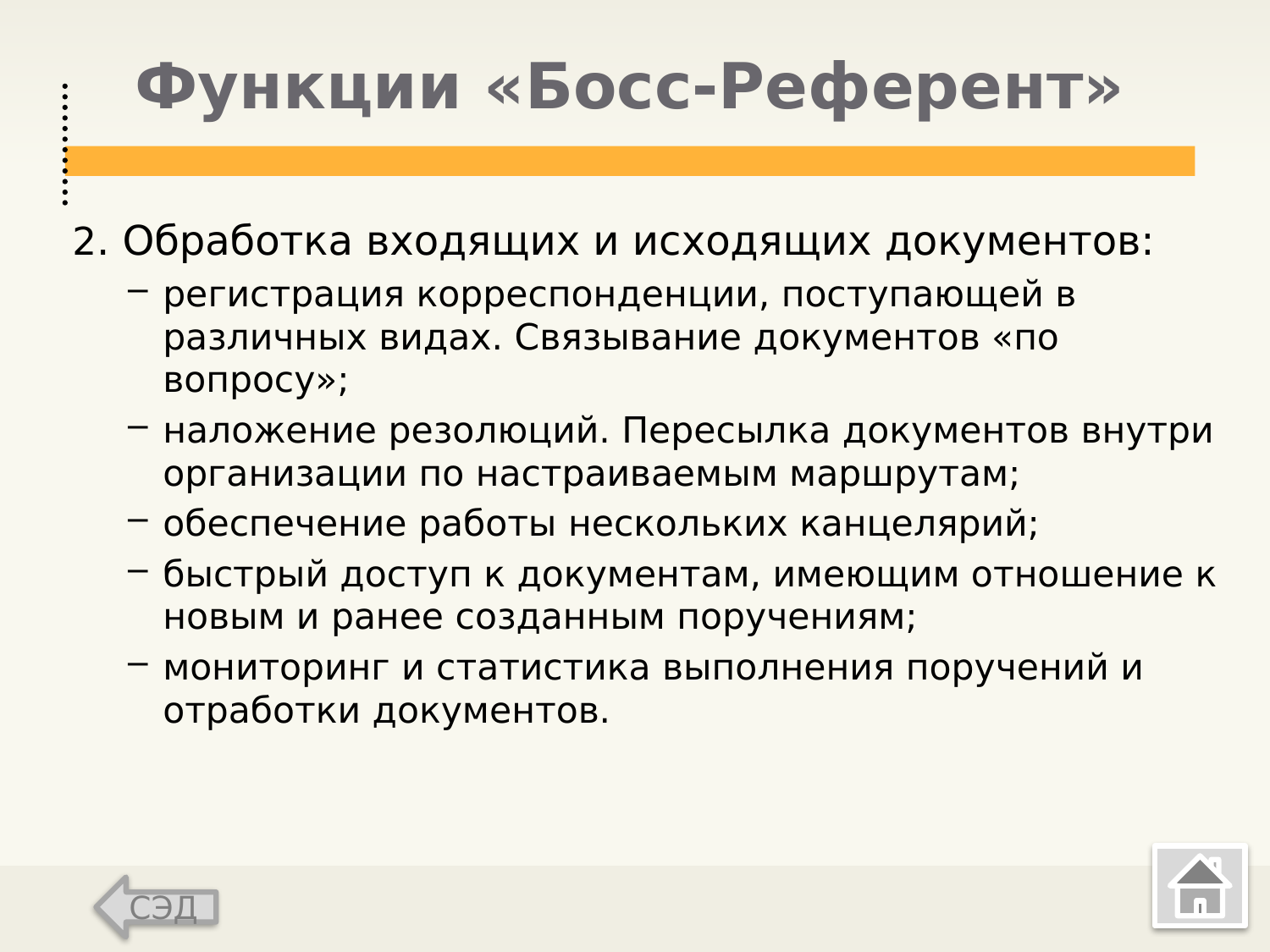

# Функции «Босс-Референт»
2. Обработка входящих и исходящих документов:
регистрация корреспонденции, поступающей в различных видах. Связывание документов «по вопросу»;
наложение резолюций. Пересылка документов внутри организации по настраиваемым маршрутам;
обеспечение работы нескольких канцелярий;
быстрый доступ к документам, имеющим отношение к новым и ранее созданным поручениям;
мониторинг и статистика выполнения поручений и отработки документов.

СЭД